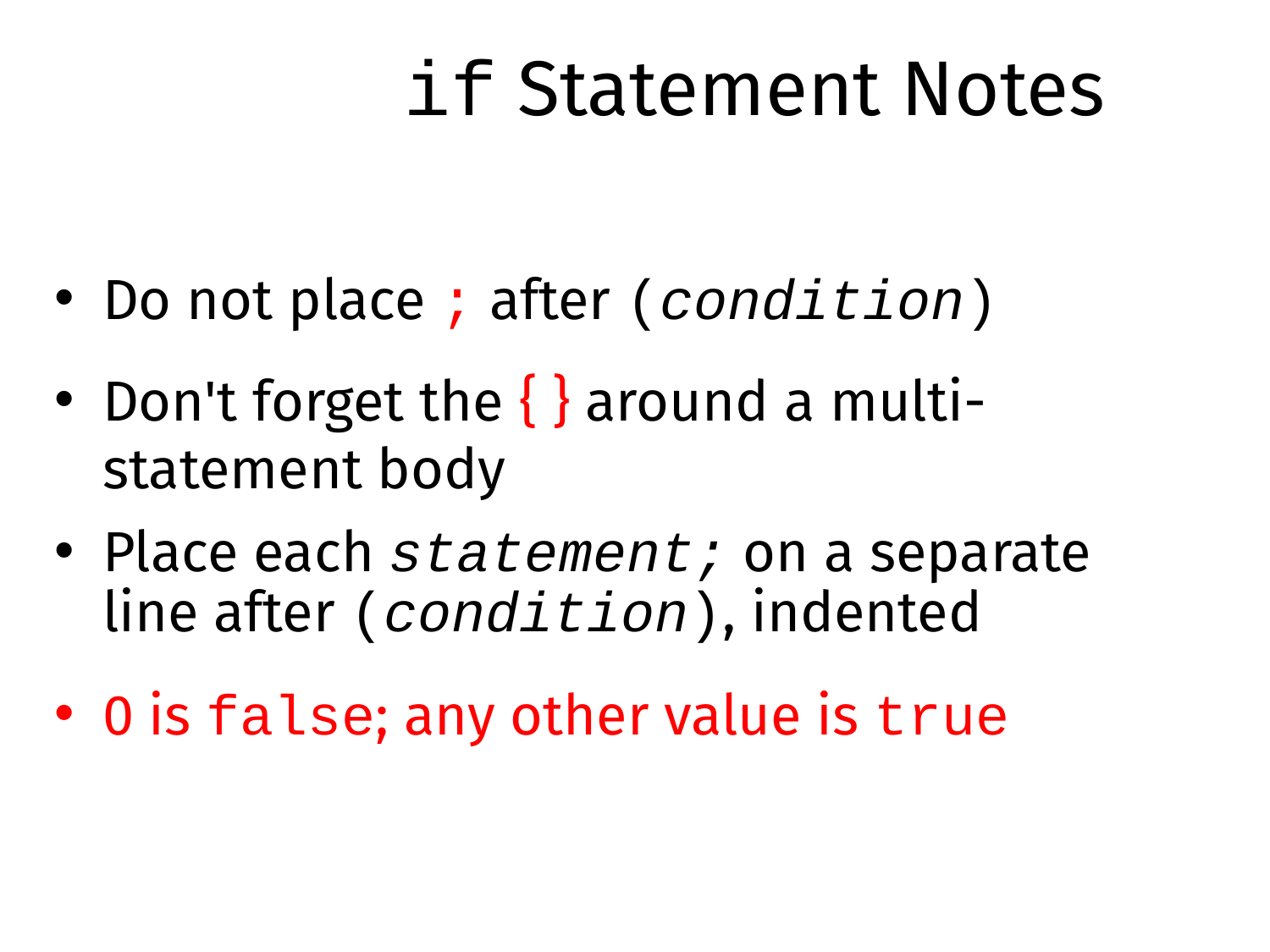

# if Statement Notes
Do not place ; after (condition)
Don't forget the { } around a multi-statement body
Place each statement; on a separate line after (condition), indented
0 is false; any other value is true
4-11